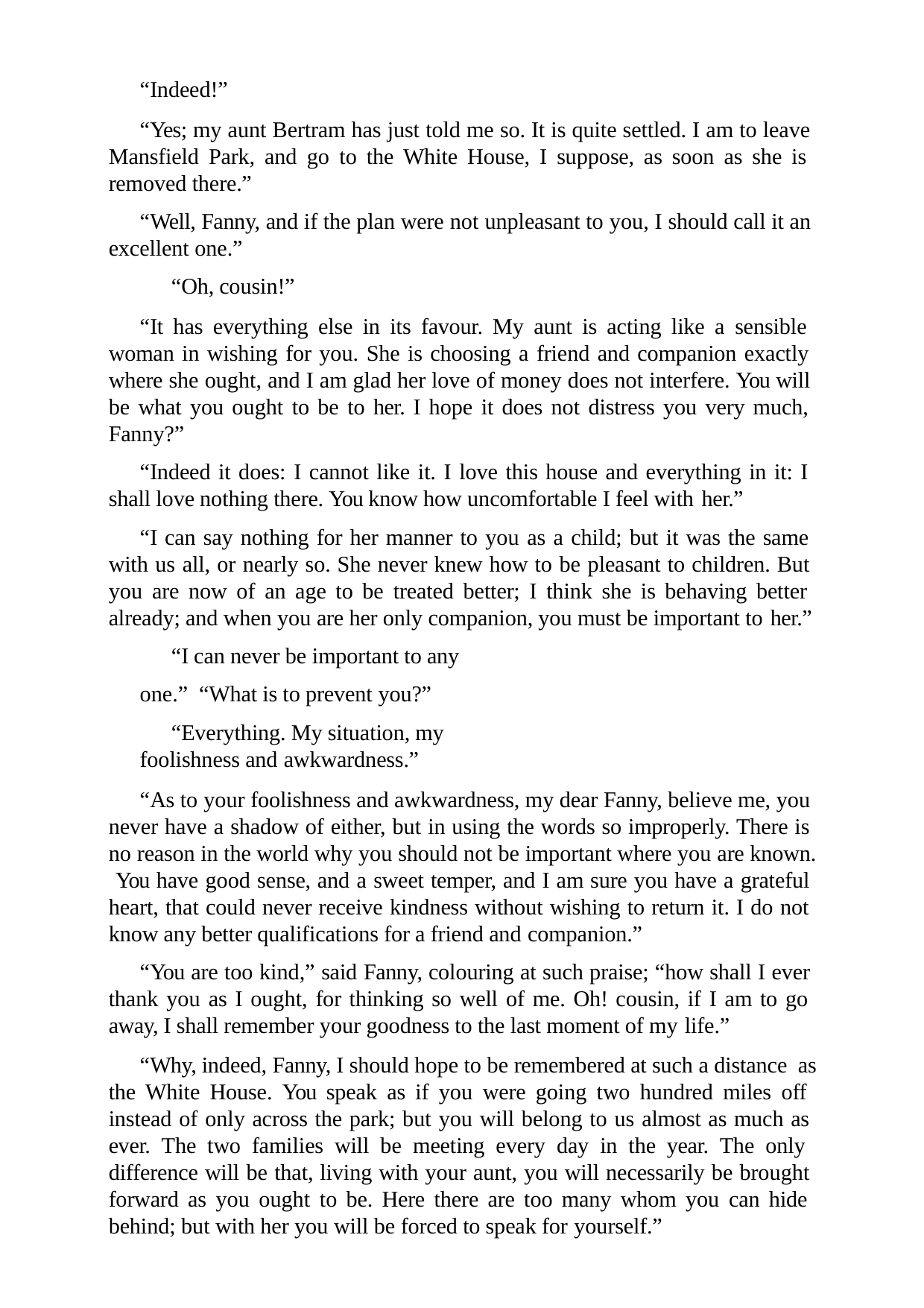

“Indeed!”
“Yes; my aunt Bertram has just told me so. It is quite settled. I am to leave  Mansfield Park, and go to the White House, I suppose, as soon as she is  removed there.”
“Well, Fanny, and if the plan were not unpleasant to you, I should call it an  excellent one.”
“Oh, cousin!”
“It has everything else in its favour. My aunt is acting like a sensible  woman in wishing for you. She is choosing a friend and companion exactly  where she ought, and I am glad her love of money does not interfere. You will  be what you ought to be to her. I hope it does not distress you very much,  Fanny?”
“Indeed it does: I cannot like it. I love this house and everything in it: I  shall love nothing there. You know how uncomfortable I feel with her.”
“I can say nothing for her manner to you as a child; but it was the same  with us all, or nearly so. She never knew how to be pleasant to children. But  you are now of an age to be treated better; I think she is behaving better  already; and when you are her only companion, you must be important to her.”
“I can never be important to any one.”  “What is to prevent you?”
“Everything. My situation, my foolishness and awkwardness.”
“As to your foolishness and awkwardness, my dear Fanny, believe me, you  never have a shadow of either, but in using the words so improperly. There is  no reason in the world why you should not be important where you are known.  You have good sense, and a sweet temper, and I am sure you have a grateful  heart, that could never receive kindness without wishing to return it. I do not  know any better qualifications for a friend and companion.”
“You are too kind,” said Fanny, colouring at such praise; “how shall I ever  thank you as I ought, for thinking so well of me. Oh! cousin, if I am to go  away, I shall remember your goodness to the last moment of my life.”
“Why, indeed, Fanny, I should hope to be remembered at such a distance  as the White House. You speak as if you were going two hundred miles off  instead of only across the park; but you will belong to us almost as much as  ever. The two families will be meeting every day in the year. The only  difference will be that, living with your aunt, you will necessarily be brought  forward as you ought to be. Here there are too many whom you can hide  behind; but with her you will be forced to speak for yourself.”